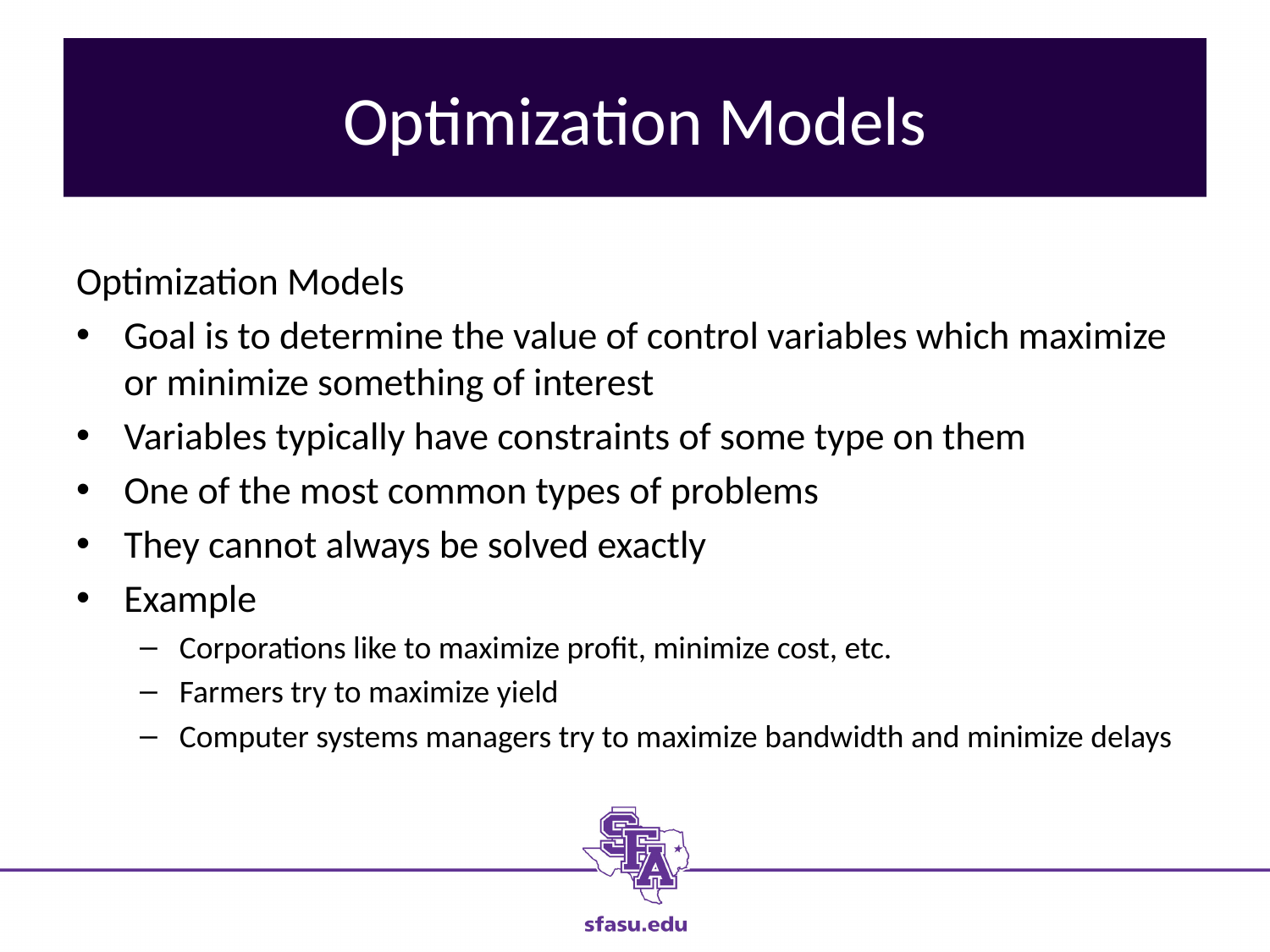

# Optimization Models
Optimization Models
Goal is to determine the value of control variables which maximize or minimize something of interest
Variables typically have constraints of some type on them
One of the most common types of problems
They cannot always be solved exactly
Example
Corporations like to maximize profit, minimize cost, etc.
Farmers try to maximize yield
Computer systems managers try to maximize bandwidth and minimize delays